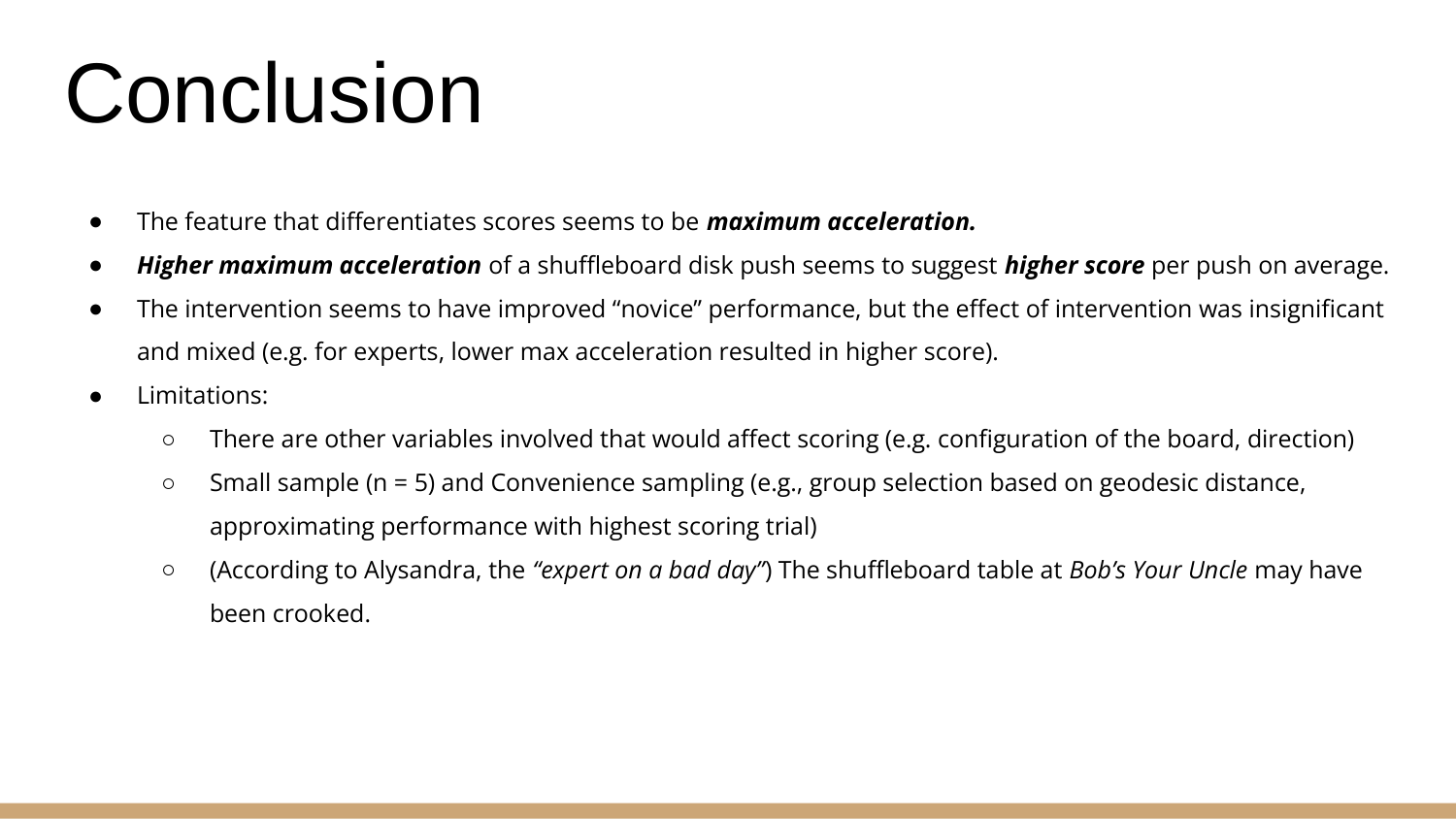

# Conclusion
The feature that differentiates scores seems to be maximum acceleration.
Higher maximum acceleration of a shuffleboard disk push seems to suggest higher score per push on average.
The intervention seems to have improved “novice” performance, but the effect of intervention was insignificant and mixed (e.g. for experts, lower max acceleration resulted in higher score).
Limitations:
There are other variables involved that would affect scoring (e.g. configuration of the board, direction)
Small sample (n = 5) and Convenience sampling (e.g., group selection based on geodesic distance, approximating performance with highest scoring trial)
(According to Alysandra, the “expert on a bad day”) The shuffleboard table at Bob’s Your Uncle may have been crooked.